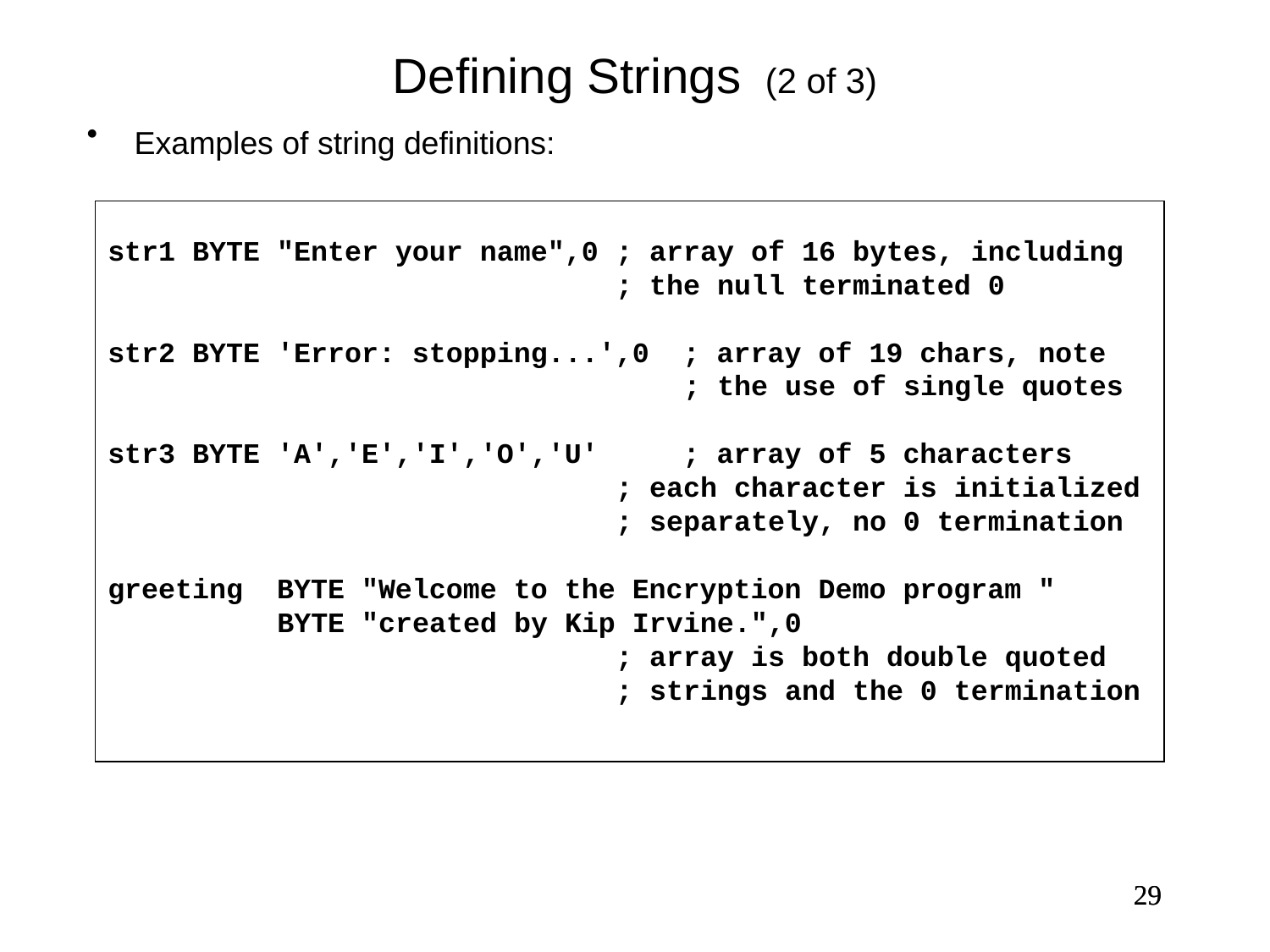

Defining Strings  (2 of 3)
Examples of string definitions:
str1 BYTE "Enter your name",0	; array of 16 bytes, including
		; the null terminated 0

str2 BYTE 'Error: stopping...',0  ; array of 19 chars, note
		    ; the use of single quotes

str3 BYTE 'A','E','I','O','U'     ; array of 5 characters
		; each character is initialized
		; separately, no 0 termination

greeting  BYTE "Welcome to the Encryption Demo program "
          BYTE "created by Kip Irvine.",0
                          	; array is both double quoted
		; strings and the 0 termination

29
29